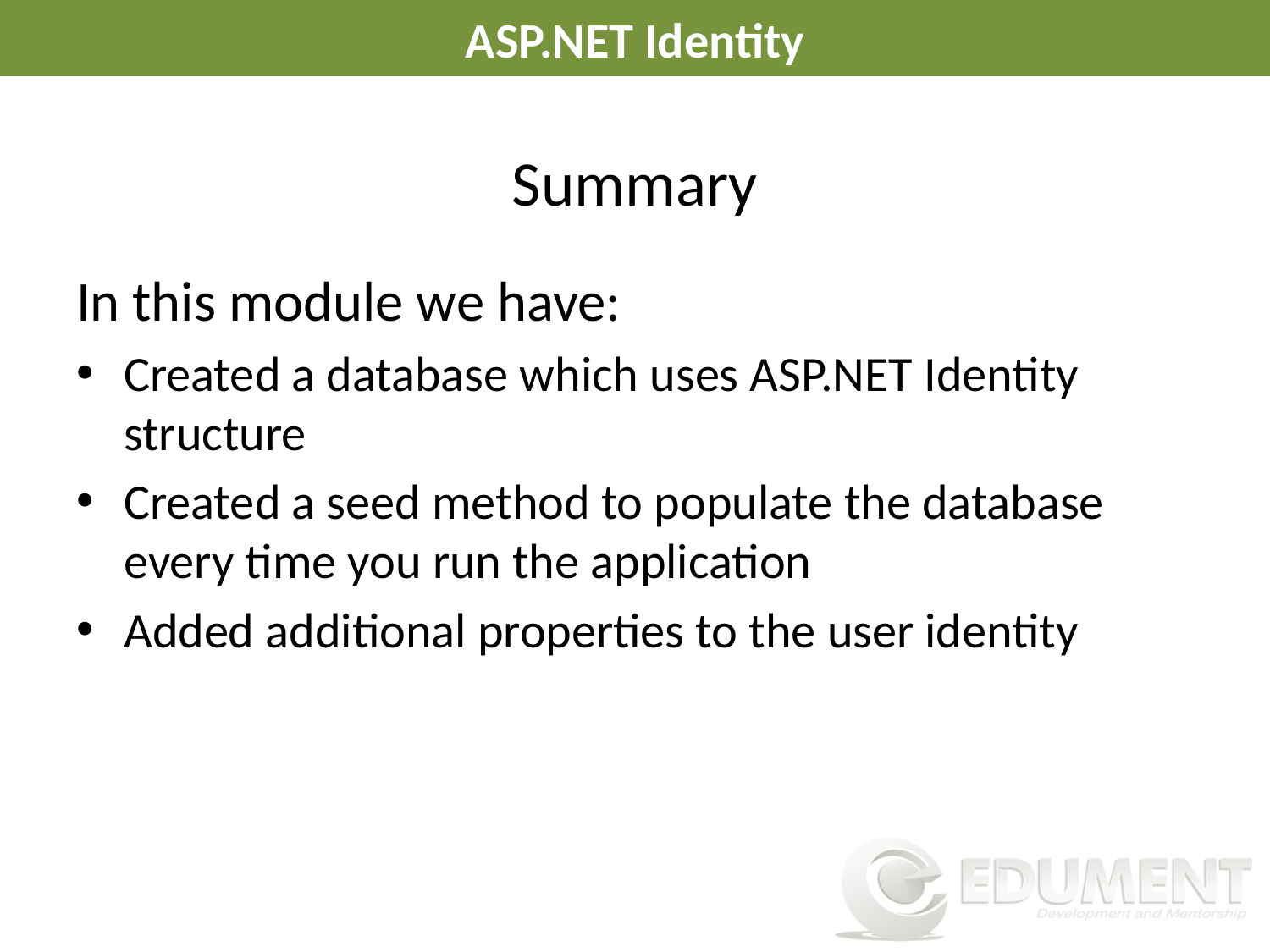

# ASP.NET Identity
Summary

In this module we have:
Created a database which uses ASP.NET Identity structure
Created a seed method to populate the database every time you run the application
Added additional properties to the user identity